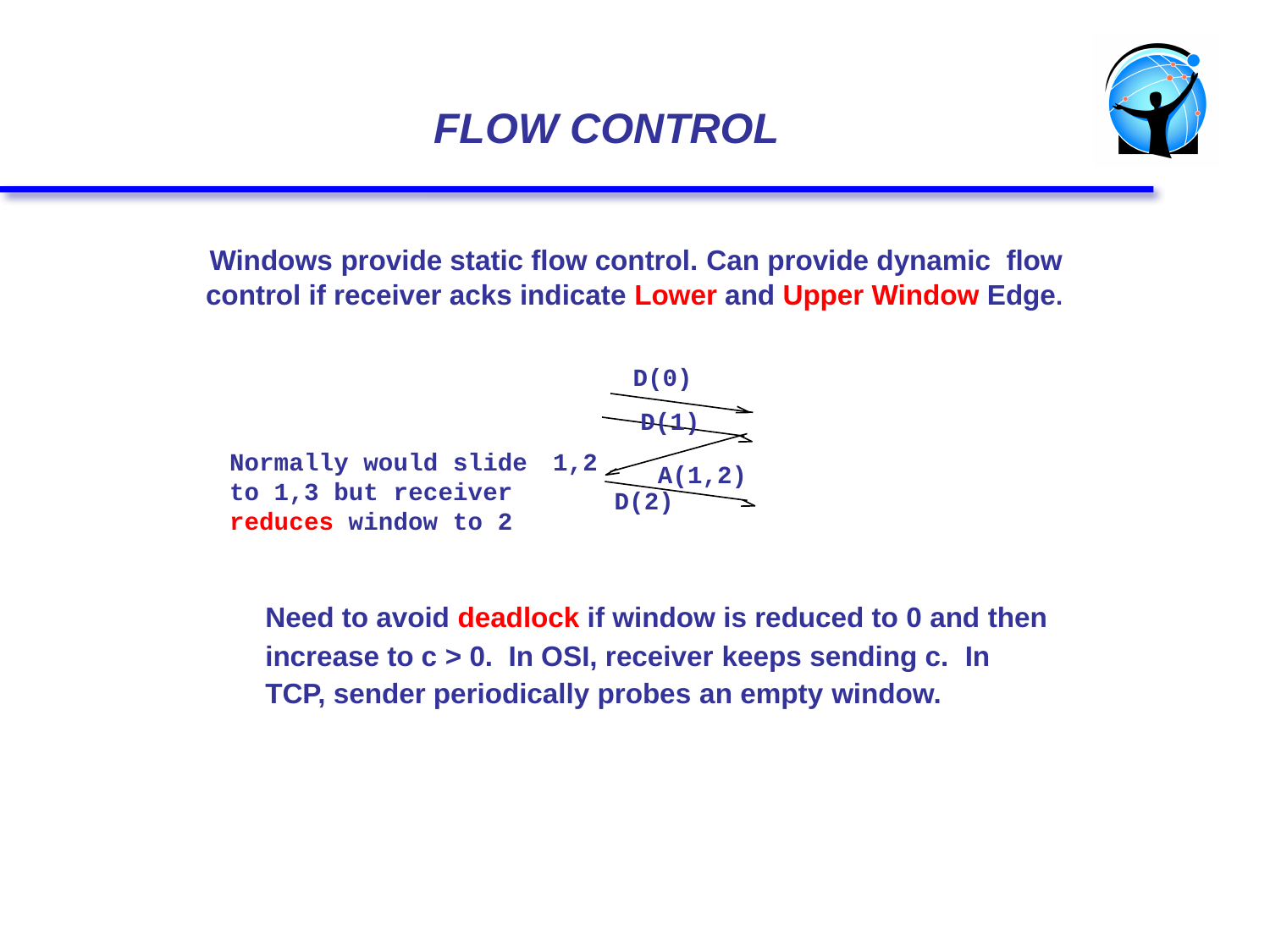

FLOW CONTROL

Windows provide static flow control. Can provide dynamic  flow control if receiver acks indicate Lower and Upper Window Edge.
D(0)
D(1)

Normally would slide to 1,3 but receiver reduces window to 2
1,2
A(1,2)

D(2)

Need to avoid deadlock if window is reduced to 0 and then  increase to c > 0.  In OSI, receiver keeps sending c.  In
TCP, sender periodically probes an empty window.